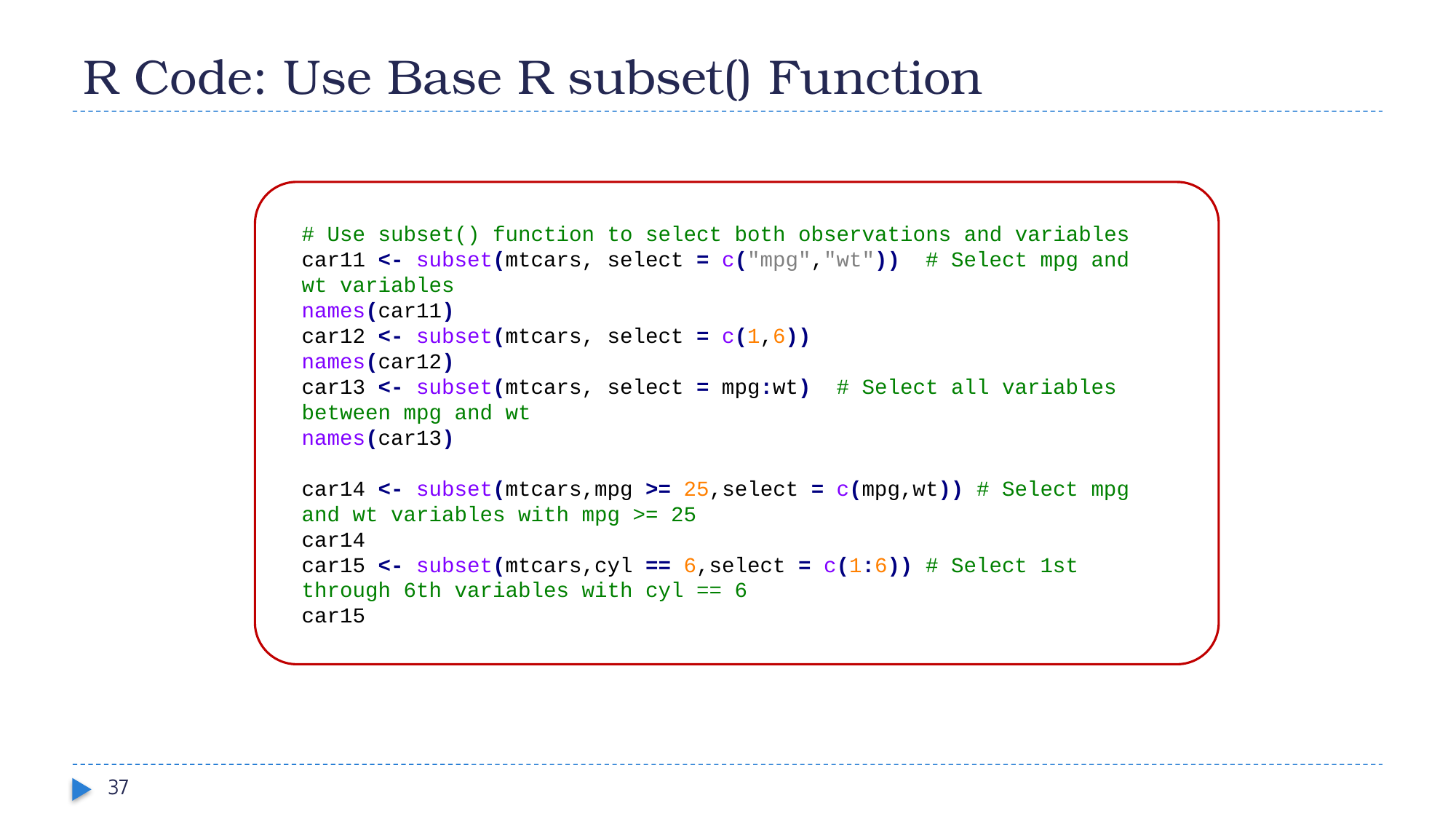

# R Code: Use Base R subset() Function

# Use subset() function to select both observations and variables
car11 <- subset(mtcars, select = c("mpg","wt"))  # Select mpg and wt variables
names(car11)
car12 <- subset(mtcars, select = c(1,6))
names(car12)
car13 <- subset(mtcars, select = mpg:wt)  # Select all variables between mpg and wt
names(car13)

car14 <- subset(mtcars,mpg >= 25,select = c(mpg,wt)) # Select mpg and wt variables with mpg >= 25
car14
car15 <- subset(mtcars,cyl == 6,select = c(1:6)) # Select 1st through 6th variables with cyl == 6
car15
37